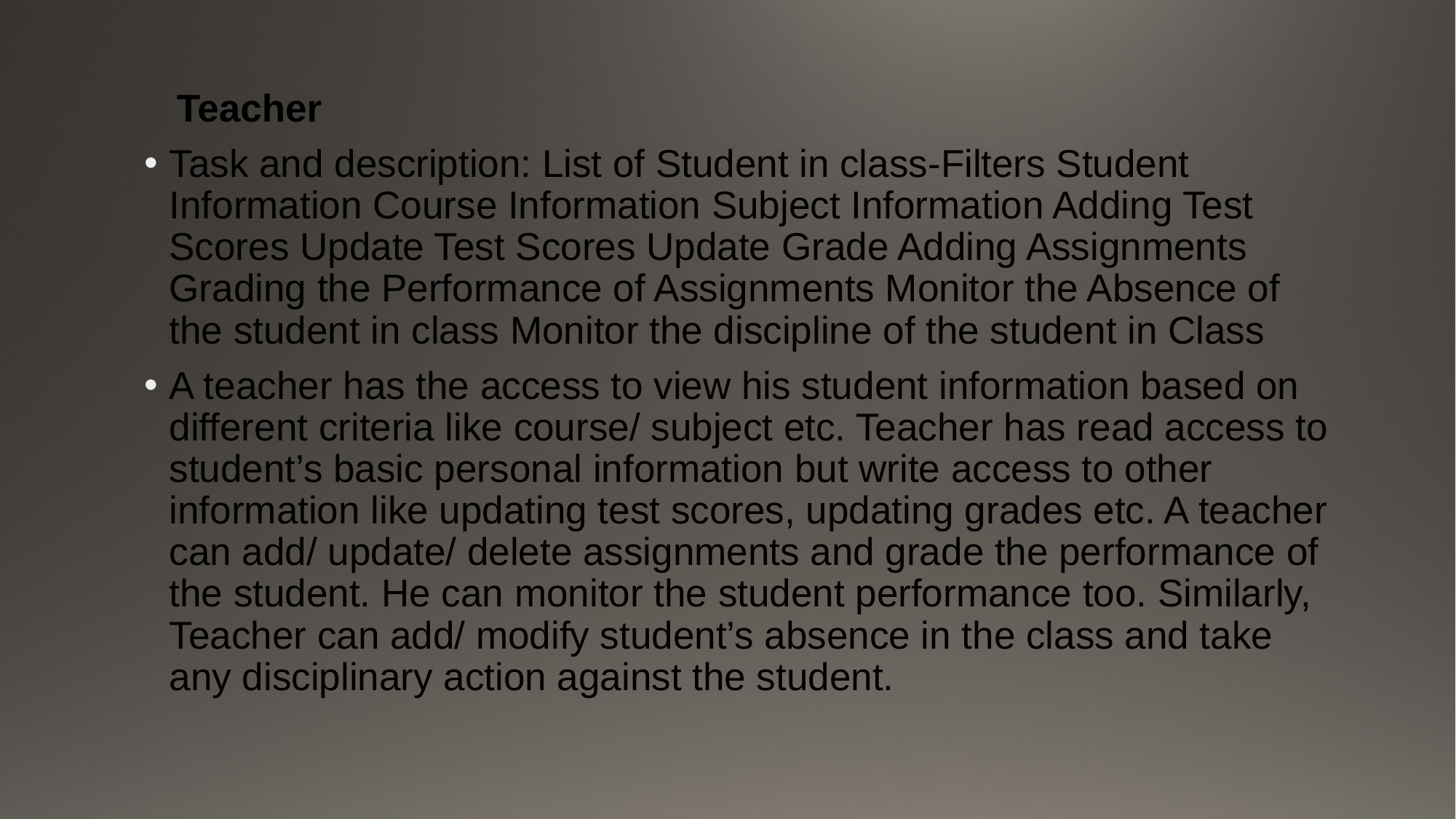

Teacher
Task and description: List of Student in class-Filters Student Information Course Information Subject Information Adding Test Scores Update Test Scores Update Grade Adding Assignments Grading the Performance of Assignments Monitor the Absence of the student in class Monitor the discipline of the student in Class
A teacher has the access to view his student information based on different criteria like course/ subject etc. Teacher has read access to student’s basic personal information but write access to other information like updating test scores, updating grades etc. A teacher can add/ update/ delete assignments and grade the performance of the student. He can monitor the student performance too. Similarly, Teacher can add/ modify student’s absence in the class and take any disciplinary action against the student.